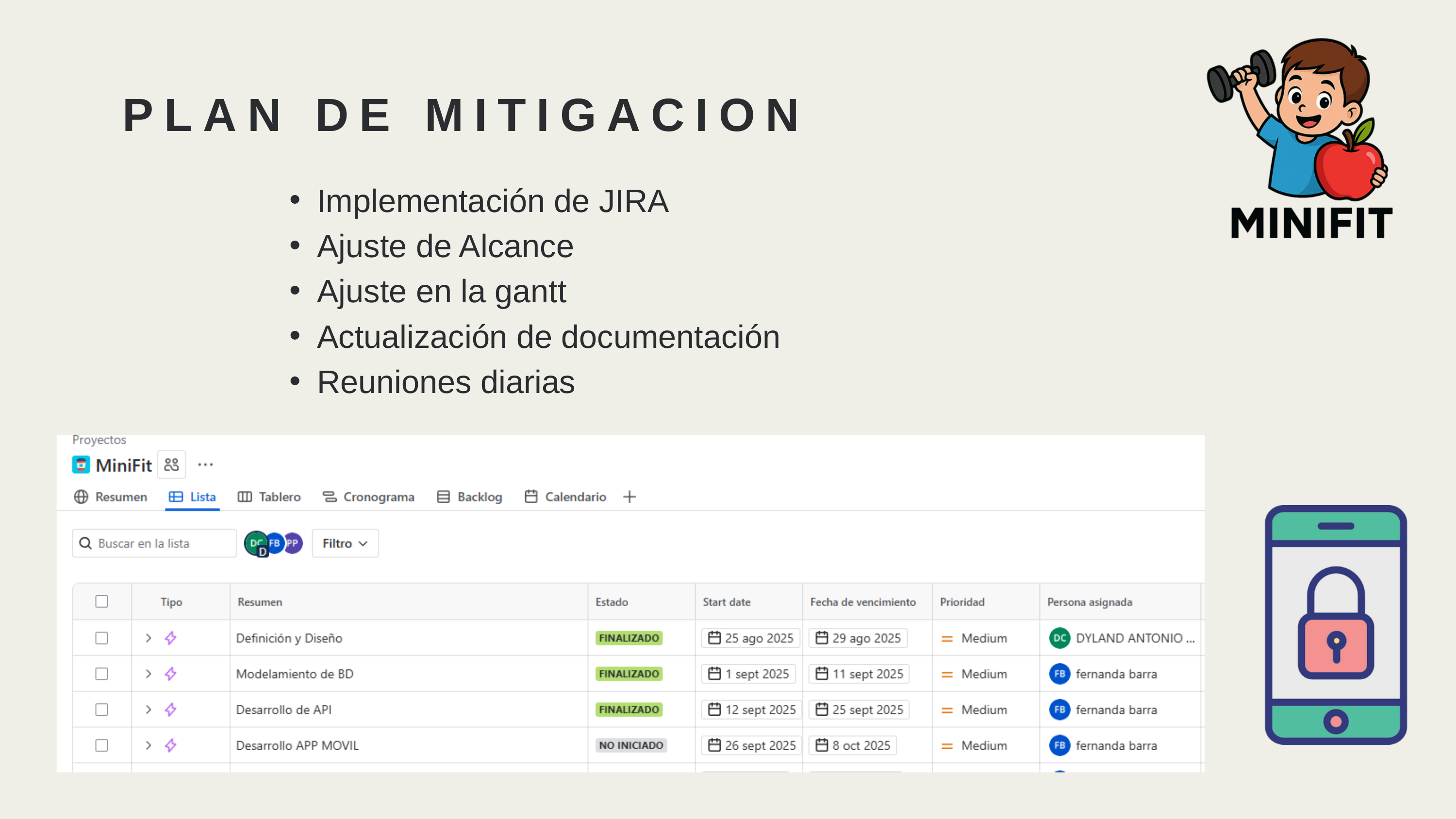

PLAN DE MITIGACION
Implementación de JIRA
Ajuste de Alcance
Ajuste en la gantt
Actualización de documentación
Reuniones diarias